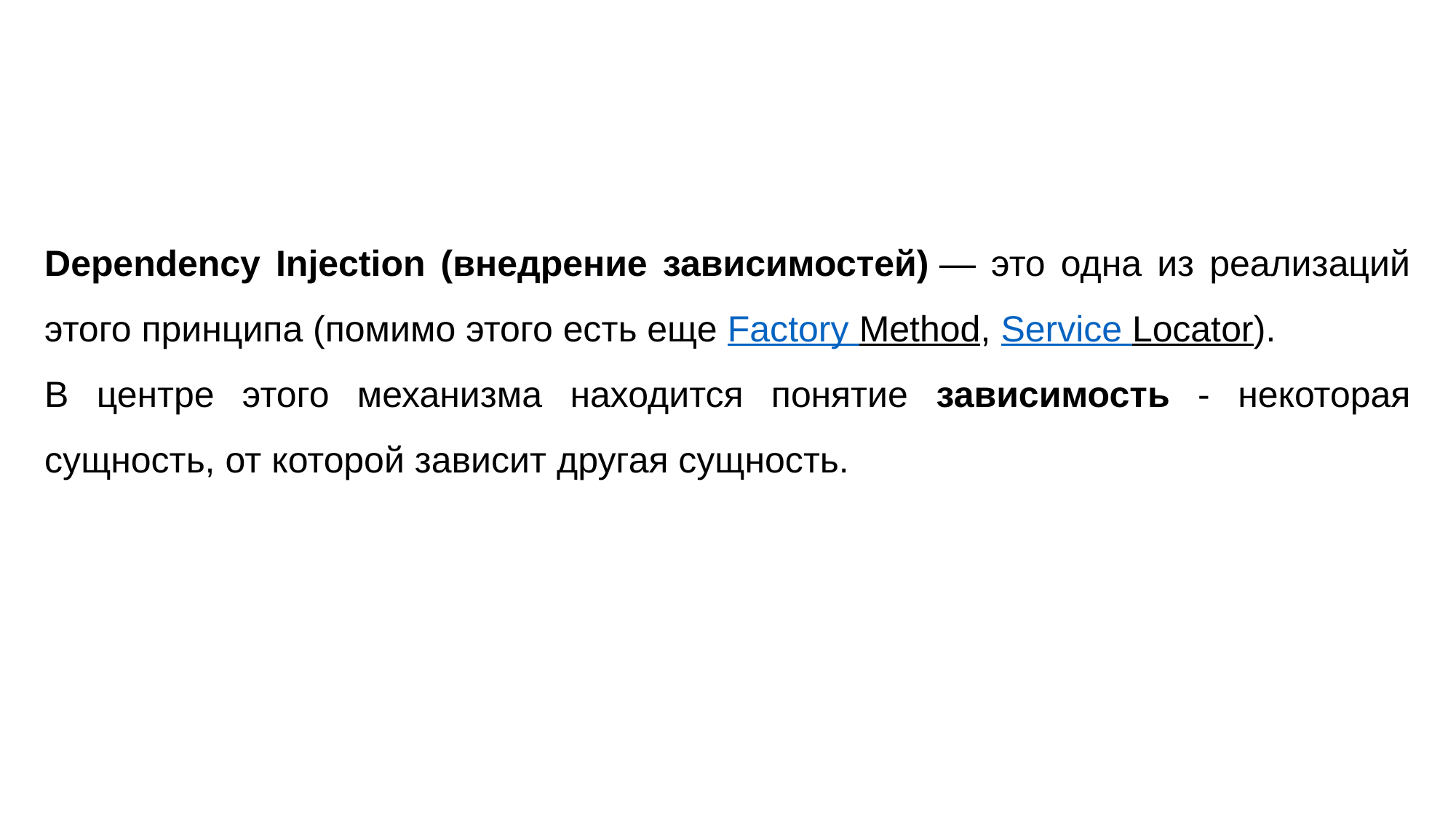

Dependency Injection (внедрение зависимостей) — это одна из реализаций этого принципа (помимо этого есть еще Factory Method, Service Locator).
В центре этого механизма находится понятие зависимость - некоторая сущность, от которой зависит другая сущность.